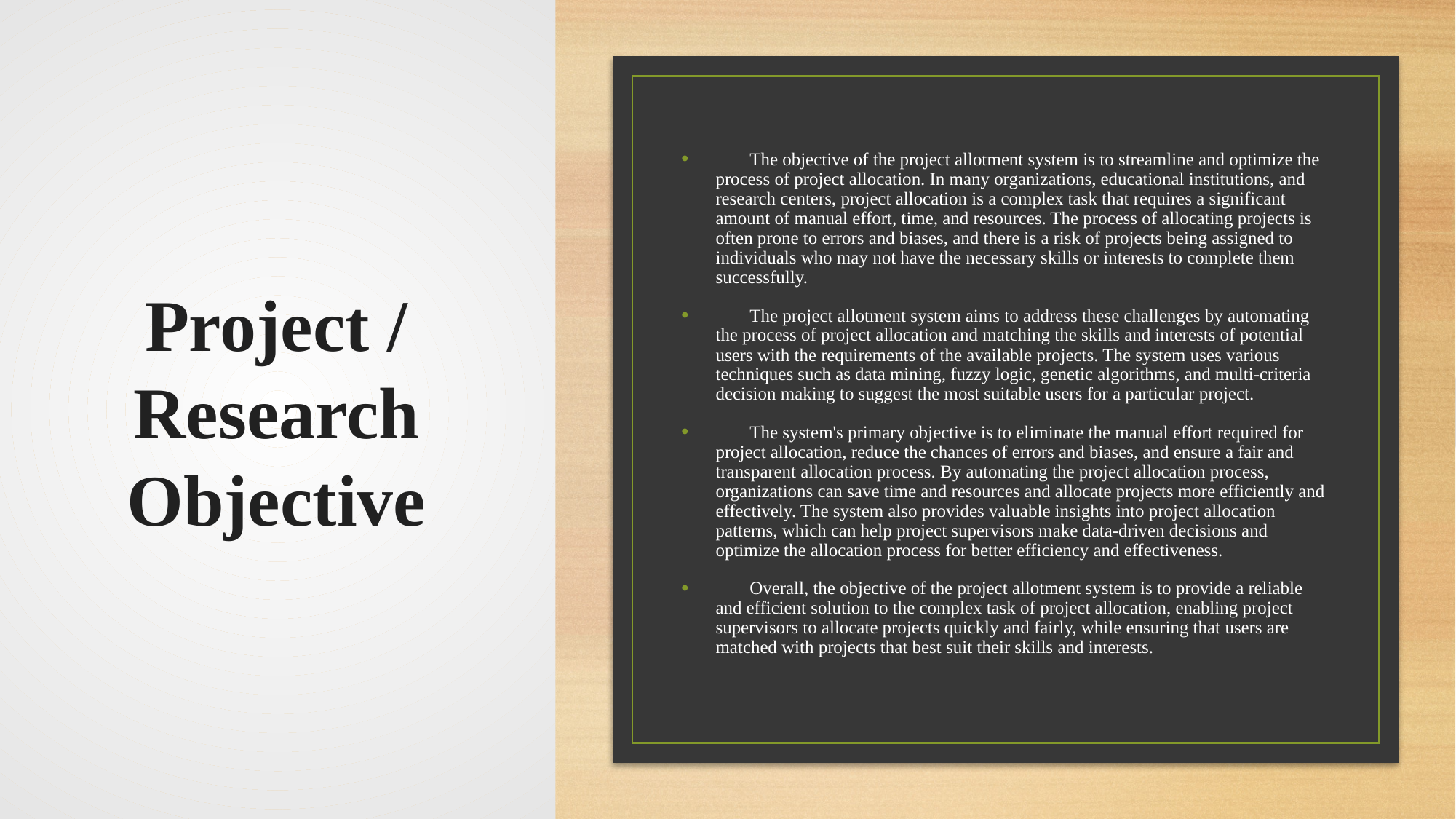

# Project / Research Objective

	The objective of the project allotment system is to streamline and optimize the process of project allocation. In many organizations, educational institutions, and research centers, project allocation is a complex task that requires a significant amount of manual effort, time, and resources. The process of allocating projects is often prone to errors and biases, and there is a risk of projects being assigned to individuals who may not have the necessary skills or interests to complete them successfully.
	The project allotment system aims to address these challenges by automating the process of project allocation and matching the skills and interests of potential users with the requirements of the available projects. The system uses various techniques such as data mining, fuzzy logic, genetic algorithms, and multi-criteria decision making to suggest the most suitable users for a particular project.
	The system's primary objective is to eliminate the manual effort required for project allocation, reduce the chances of errors and biases, and ensure a fair and transparent allocation process. By automating the project allocation process, organizations can save time and resources and allocate projects more efficiently and effectively. The system also provides valuable insights into project allocation patterns, which can help project supervisors make data-driven decisions and optimize the allocation process for better efficiency and effectiveness.
	Overall, the objective of the project allotment system is to provide a reliable and efficient solution to the complex task of project allocation, enabling project supervisors to allocate projects quickly and fairly, while ensuring that users are matched with projects that best suit their skills and interests.